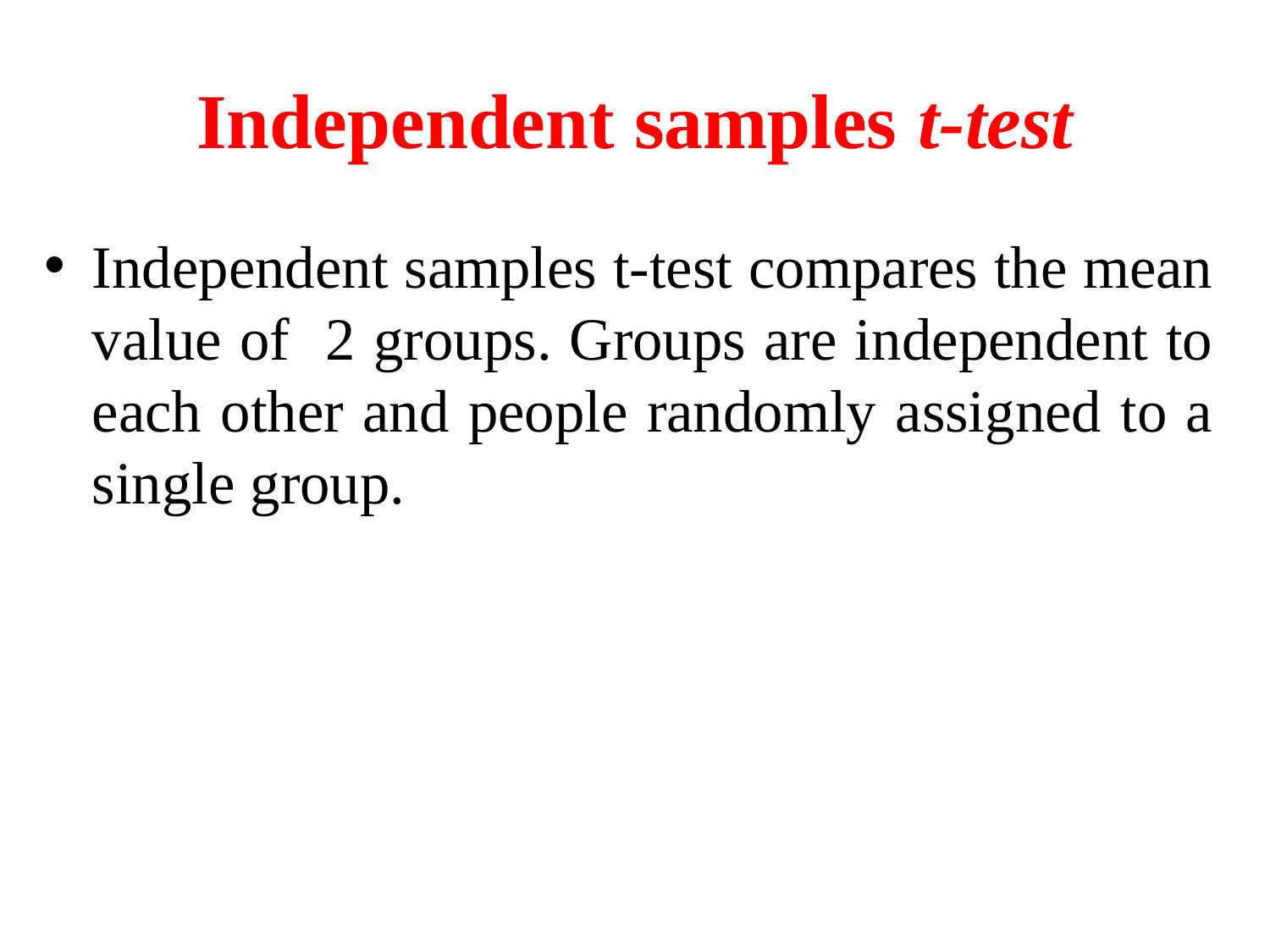

# Independent samples t-test
Independent samples t-test compares the mean value of  2 groups. Groups are independent to each other and people randomly assigned to a single group.